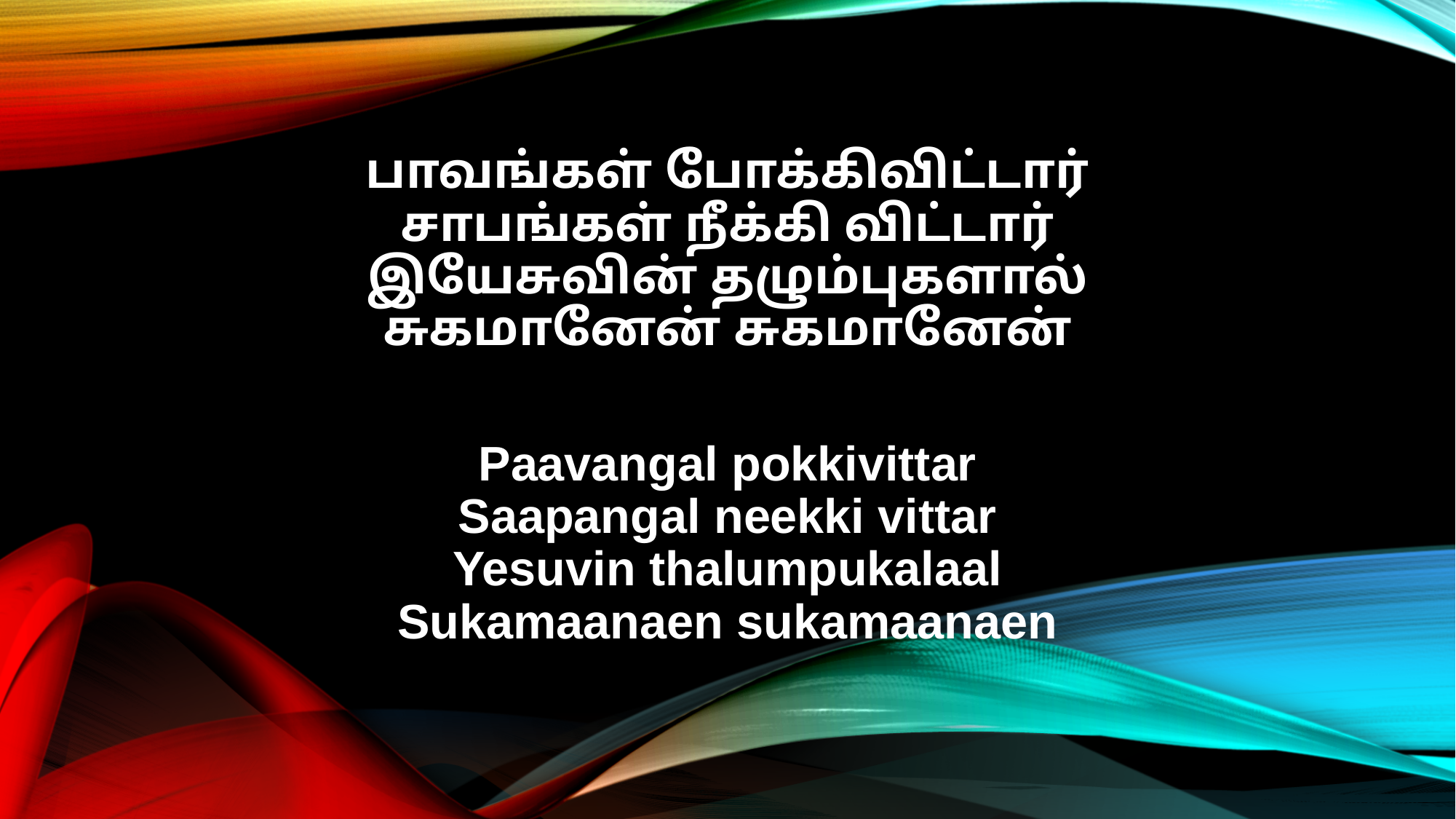

பாவங்கள் போக்கிவிட்டார்
சாபங்கள் நீக்கி விட்டார்
இயேசுவின் தழும்புகளால்
சுகமானேன் சுகமானேன்

Paavangal pokkivittar
Saapangal neekki vittar
Yesuvin thalumpukalaal
Sukamaanaen sukamaanaen